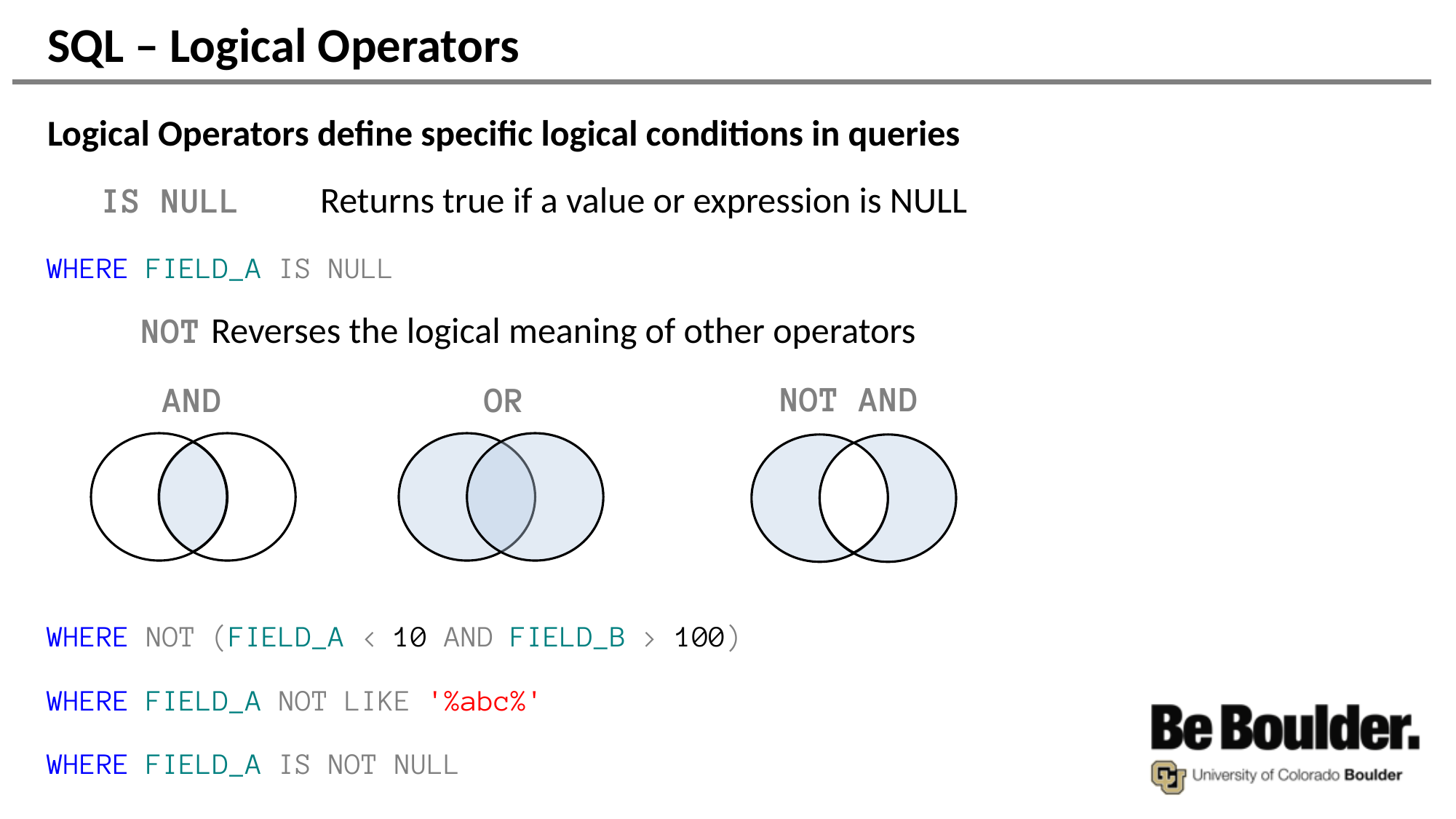

# SQL – Logical Operators
Logical Operators define specific logical conditions in queries
IS NULL	Returns true if a value or expression is NULL
WHERE FIELD_A IS NULL
  NOT	Reverses the logical meaning of other operators

WHERE NOT (FIELD_A < 10 AND FIELD_B > 100)
WHERE FIELD_A NOT LIKE '%abc%'
WHERE FIELD_A IS NOT NULL

NOT AND

OR
AND